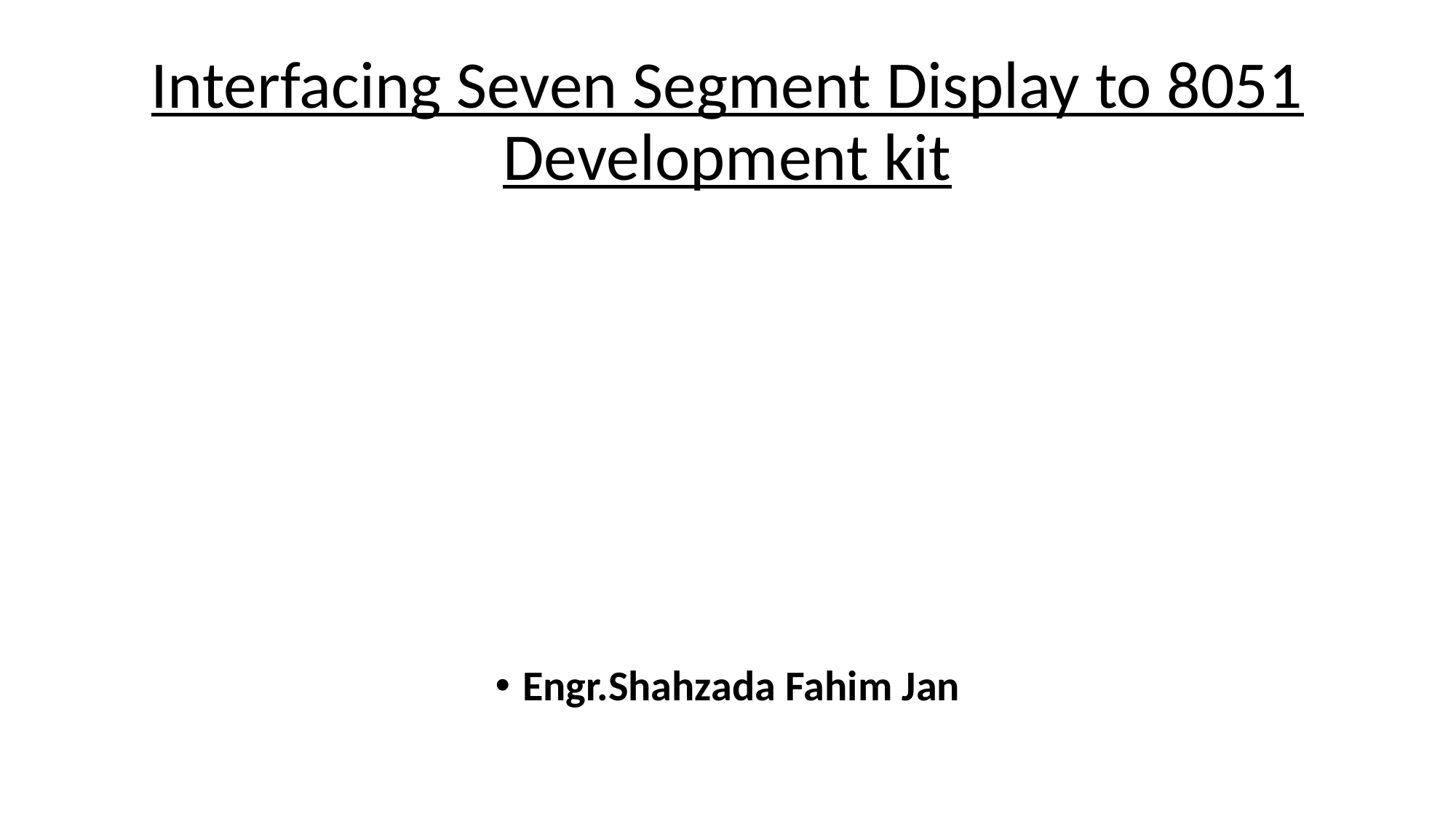

# Interfacing Seven Segment Display to 8051 Development kit
Engr.Shahzada Fahim Jan